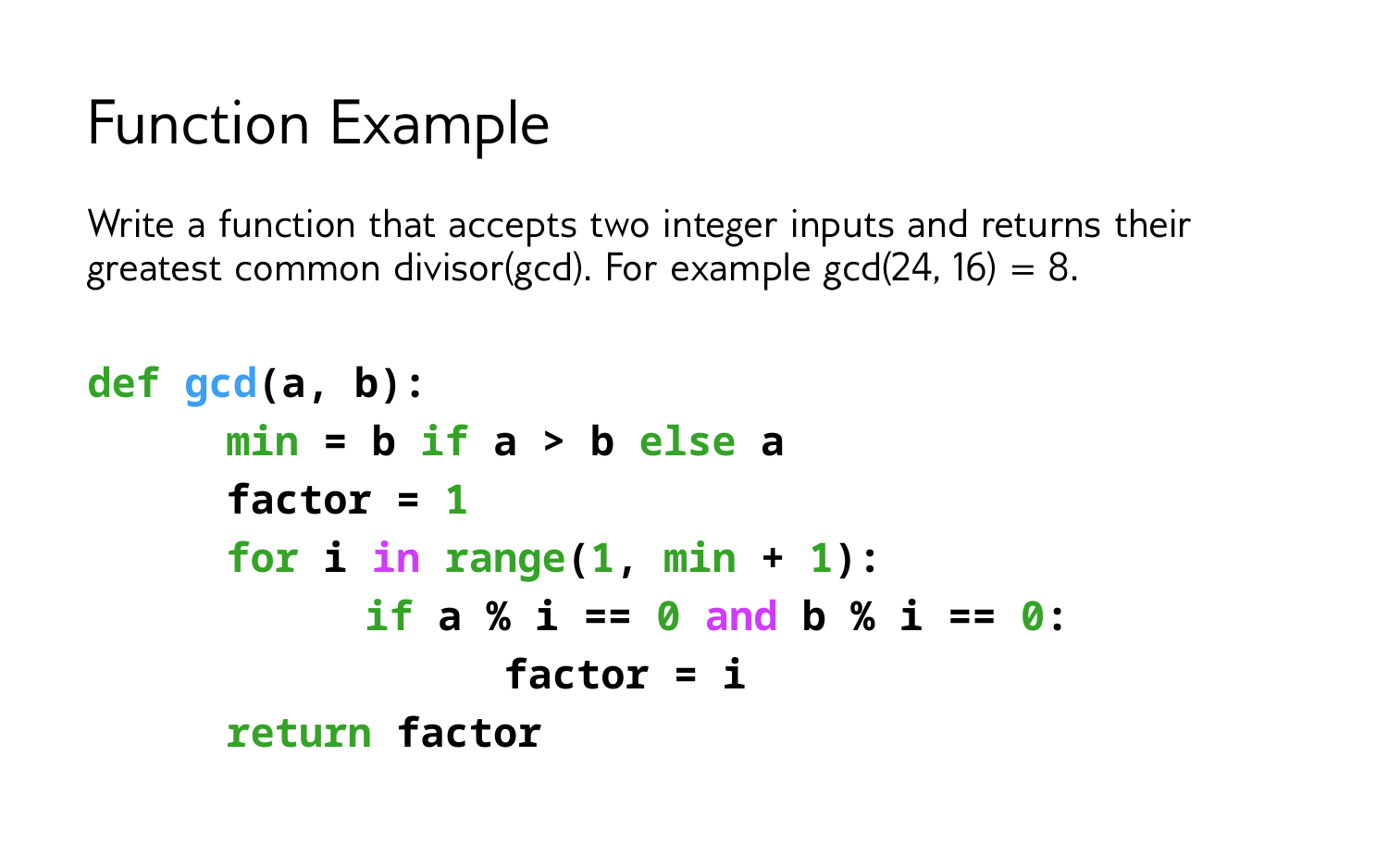

# Function Example
Write a function that accepts two integer inputs and returns their greatest common divisor(gcd). For example gcd(24, 16) = 8.

def gcd(a, b):
	min = b if a > b else a
	factor = 1
	for i in range(1, min + 1):
		if a % i == 0 and b % i == 0:
			factor = i
   	return factor